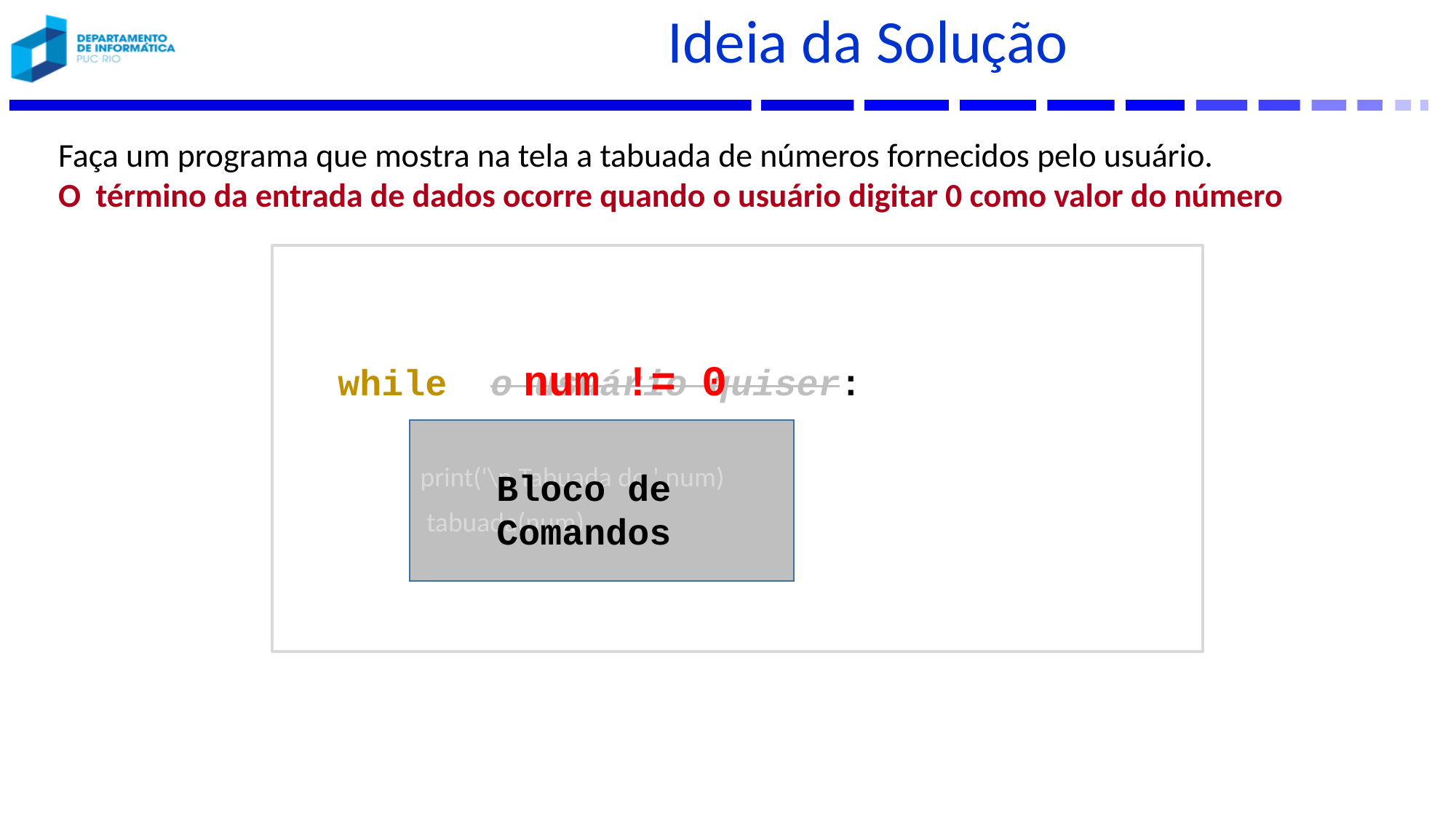

# Ideia da Solução
Faça um programa que mostra na tela a tabuada de números fornecidos pelo usuário.
O  término da entrada de dados ocorre quando o usuário digitar 0 como valor do número

	while  o usuário quiser:

num != 0
print('\n Tabuada do ',num)
 tabuada(num)
Bloco de Comandos